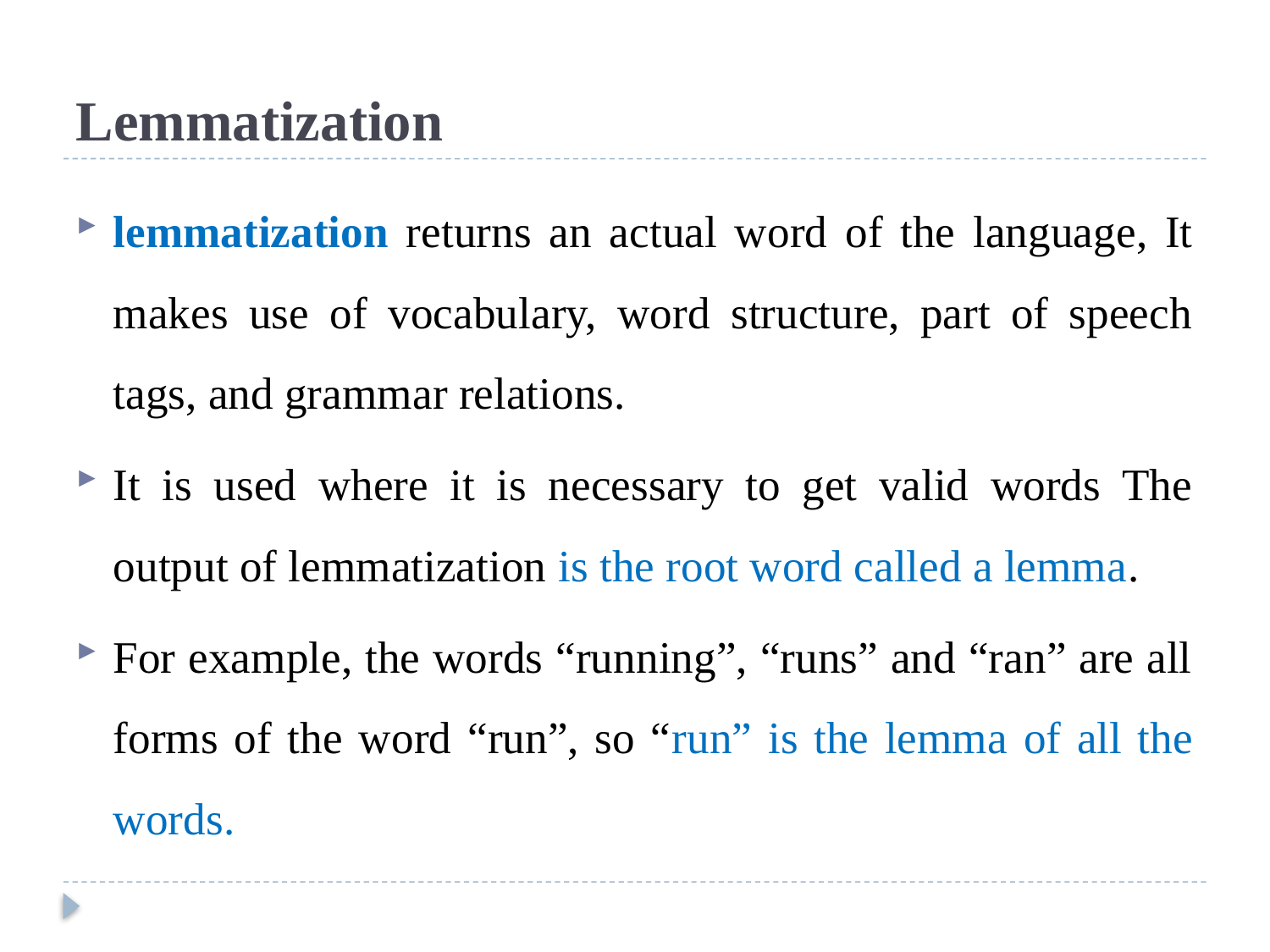

# Lemmatization
lemmatization returns an actual word of the language, It makes use of vocabulary, word structure, part of speech tags, and grammar relations.
It is used where it is necessary to get valid words The output of lemmatization is the root word called a lemma.
For example, the words “running”, “runs” and “ran” are all forms of the word “run”, so “run” is the lemma of all the words.